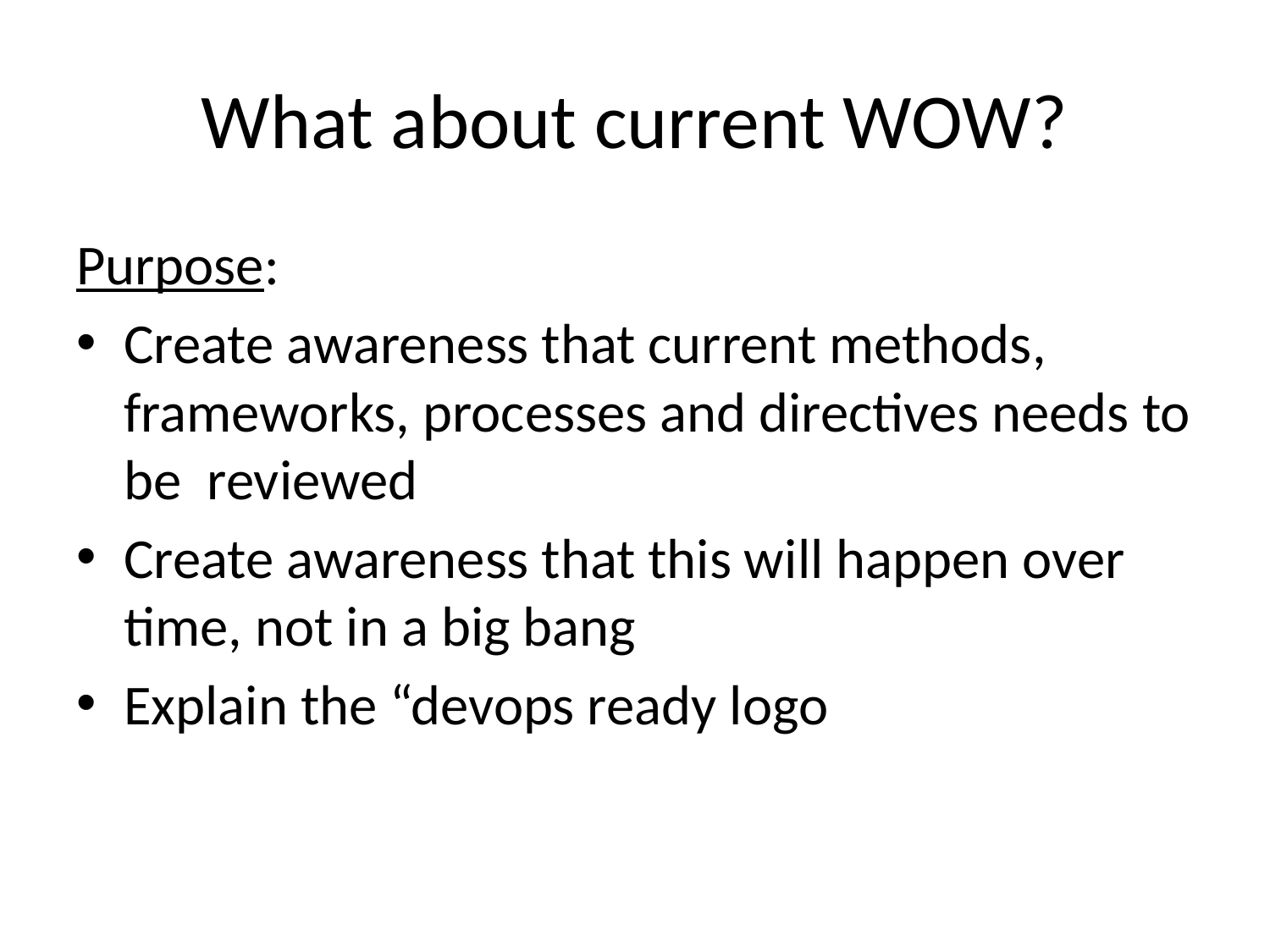

# What about current WOW?
Purpose:
Create awareness that current methods, frameworks, processes and directives needs to be  reviewed
Create awareness that this will happen over time, not in a big bang
Explain the “devops ready logo